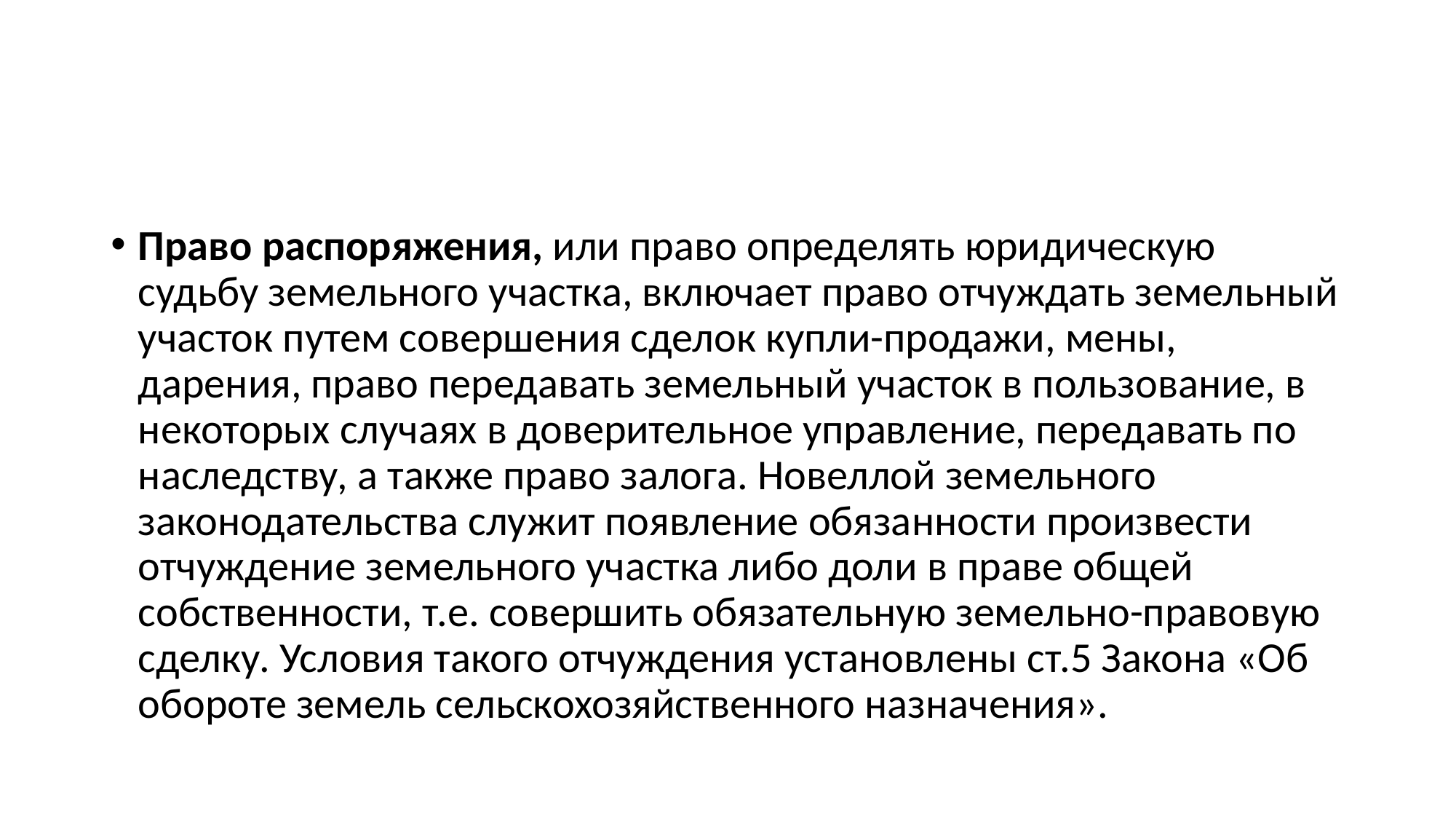

#
Право распоряжения, или право определять юридическую судьбу земельного участка, включает право отчуждать земельный участок путем совершения сделок купли-продажи, мены, дарения, право передавать земельный участок в пользование, в некоторых случаях в доверительное управление, передавать по наследству, а также право залога. Новеллой земельного законодательства служит появление обязанности произвести отчуждение земельного участка либо доли в праве общей собственности, т.е. совершить обязательную земельно-правовую сделку. Условия такого отчуждения установлены ст.5 Закона «Об обороте земель сельскохозяйственного назначения».